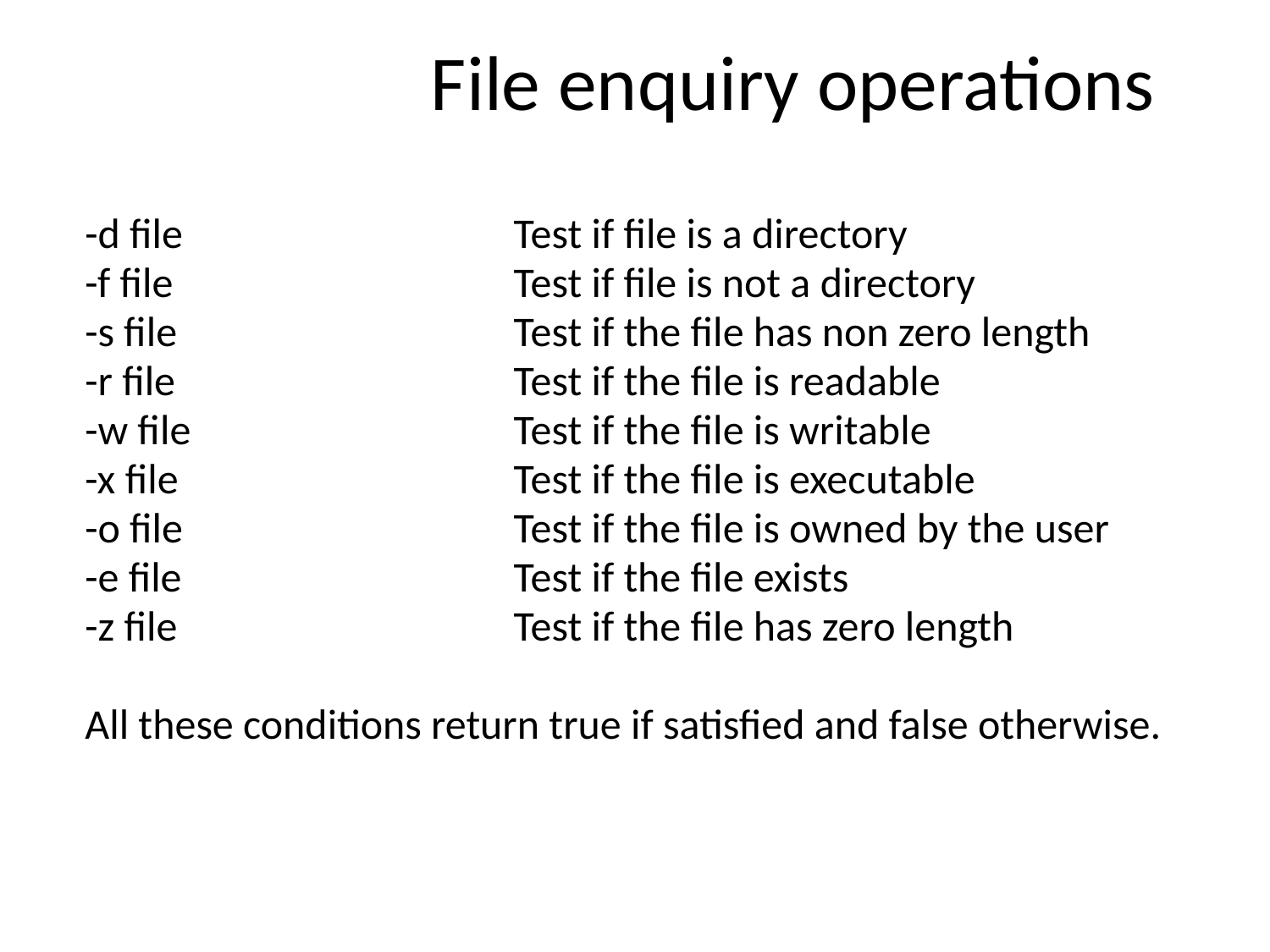

# File enquiry operations
-d file			Test if file is a directory
-f file			Test if file is not a directory
-s file			Test if the file has non zero length
-r file			Test if the file is readable
-w file			Test if the file is writable
-x file			Test if the file is executable
-o file			Test if the file is owned by the user
-e file			Test if the file exists
-z file			Test if the file has zero length

All these conditions return true if satisfied and false otherwise.